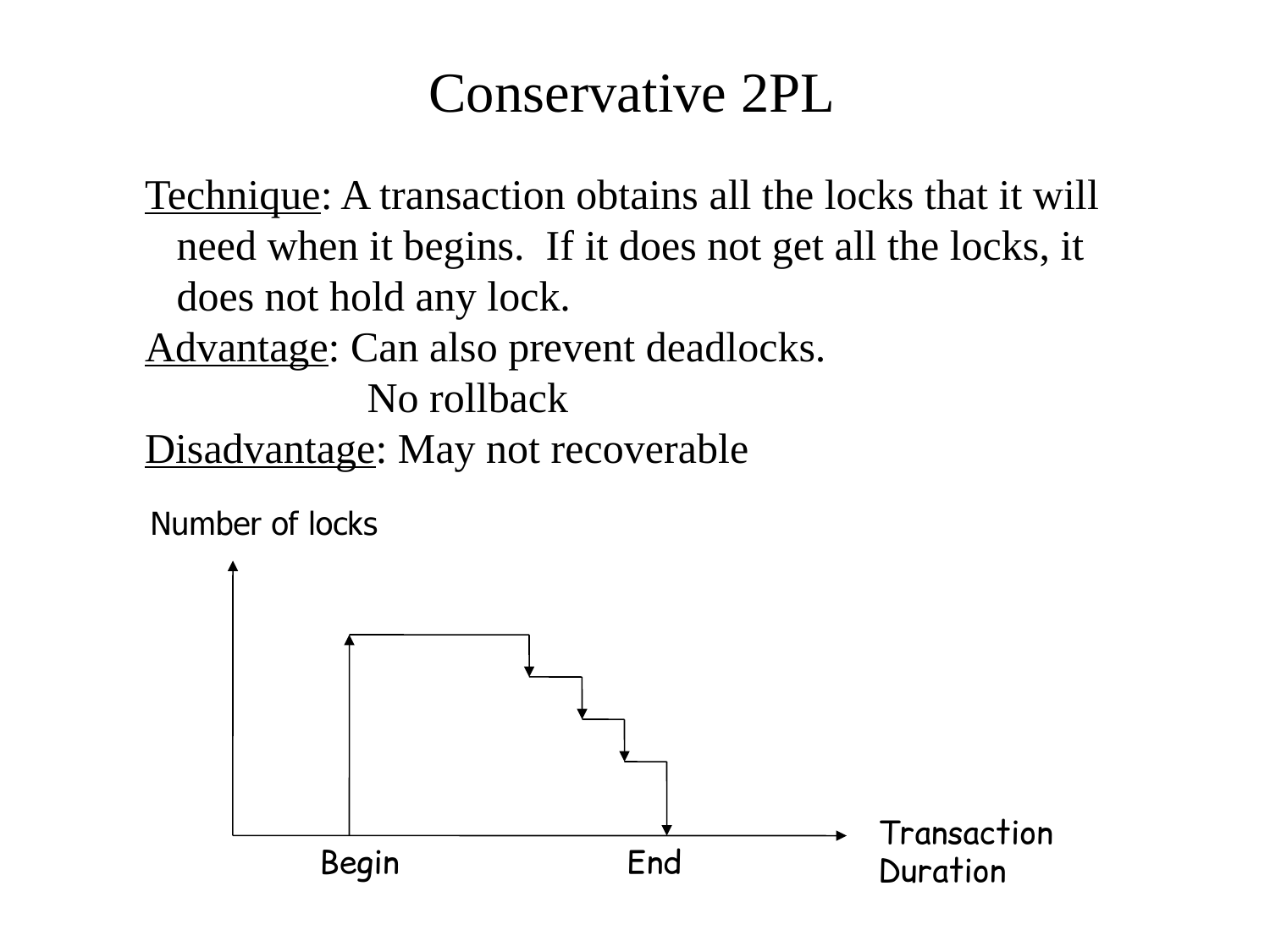

Conservative 2PL
Technique: A transaction obtains all the locks that it will need when it begins.  If it does not get all the locks, it does not hold any lock.
Advantage: Can also prevent deadlocks.
No rollback
Disadvantage: May not recoverable
Number of locks

Transaction Duration

Begin
End